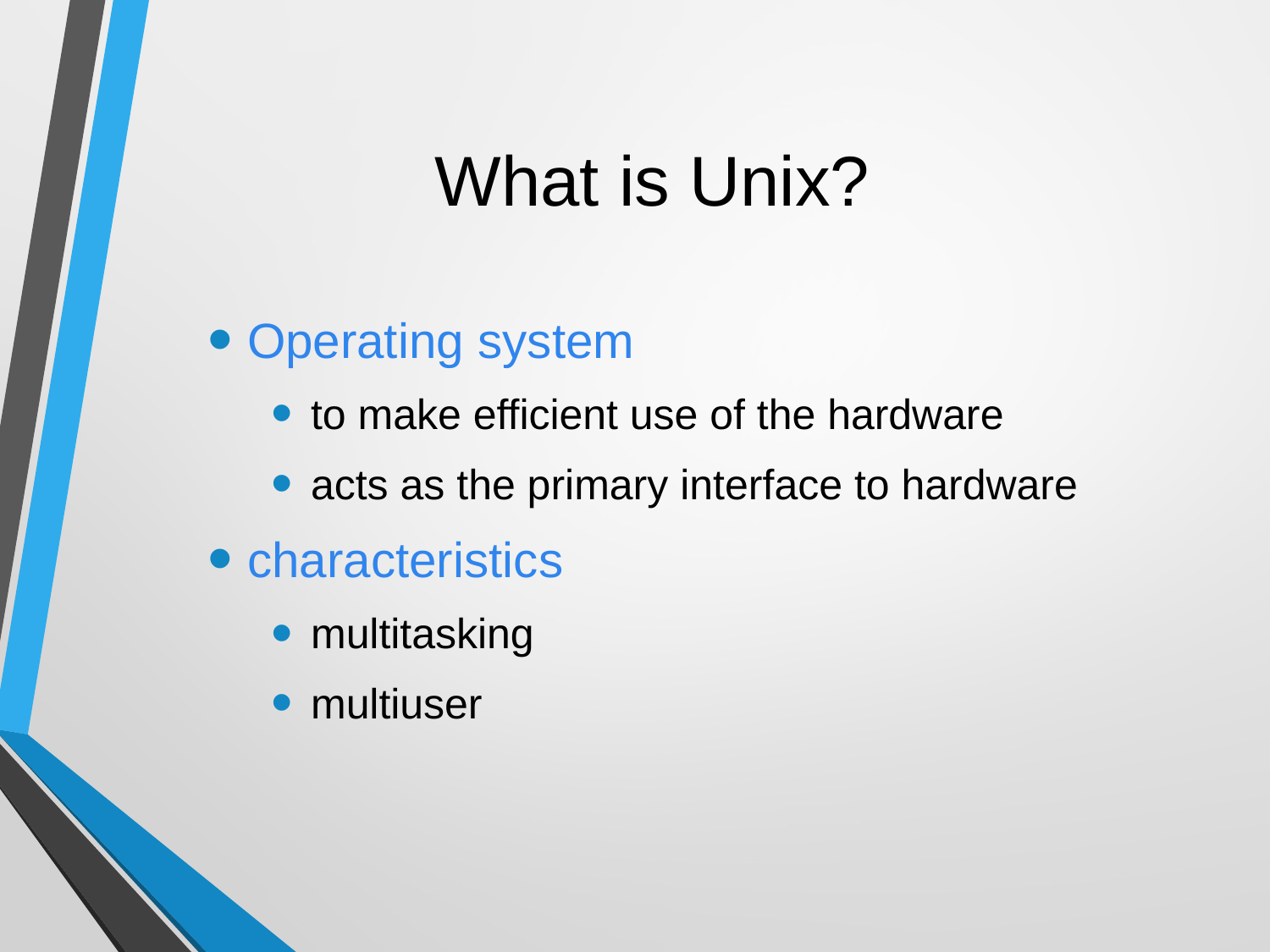

# What is Unix?
Operating system
to make efficient use of the hardware
acts as the primary interface to hardware
characteristics
multitasking
multiuser